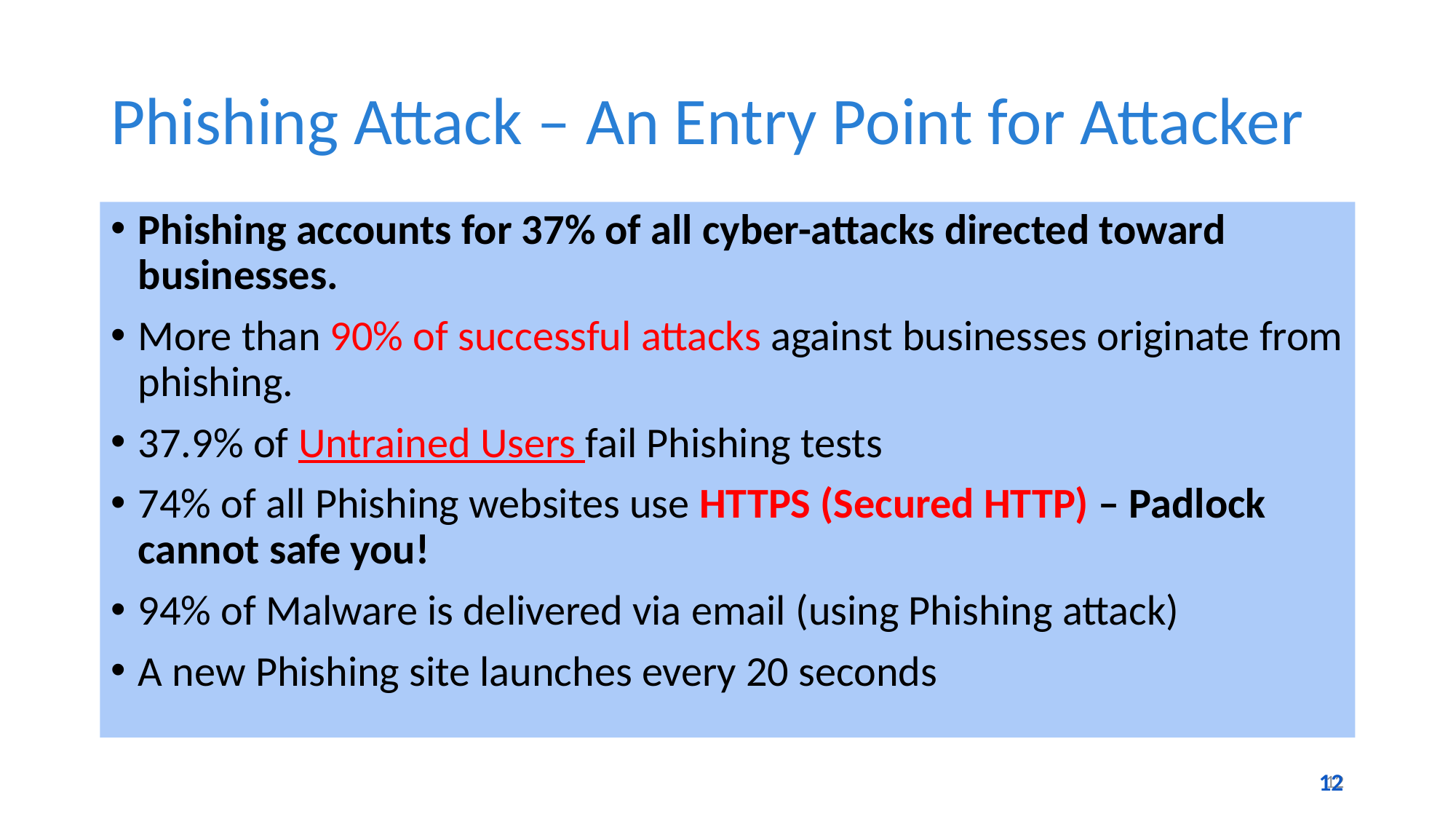

# Phishing Attack – An Entry Point for Attacker
Phishing accounts for 37% of all cyber-attacks directed toward businesses.
More than 90% of successful attacks against businesses originate from phishing.
37.9% of Untrained Users fail Phishing tests
74% of all Phishing websites use HTTPS (Secured HTTP) – Padlock cannot safe you!
94% of Malware is delivered via email (using Phishing attack)
A new Phishing site launches every 20 seconds

12
12